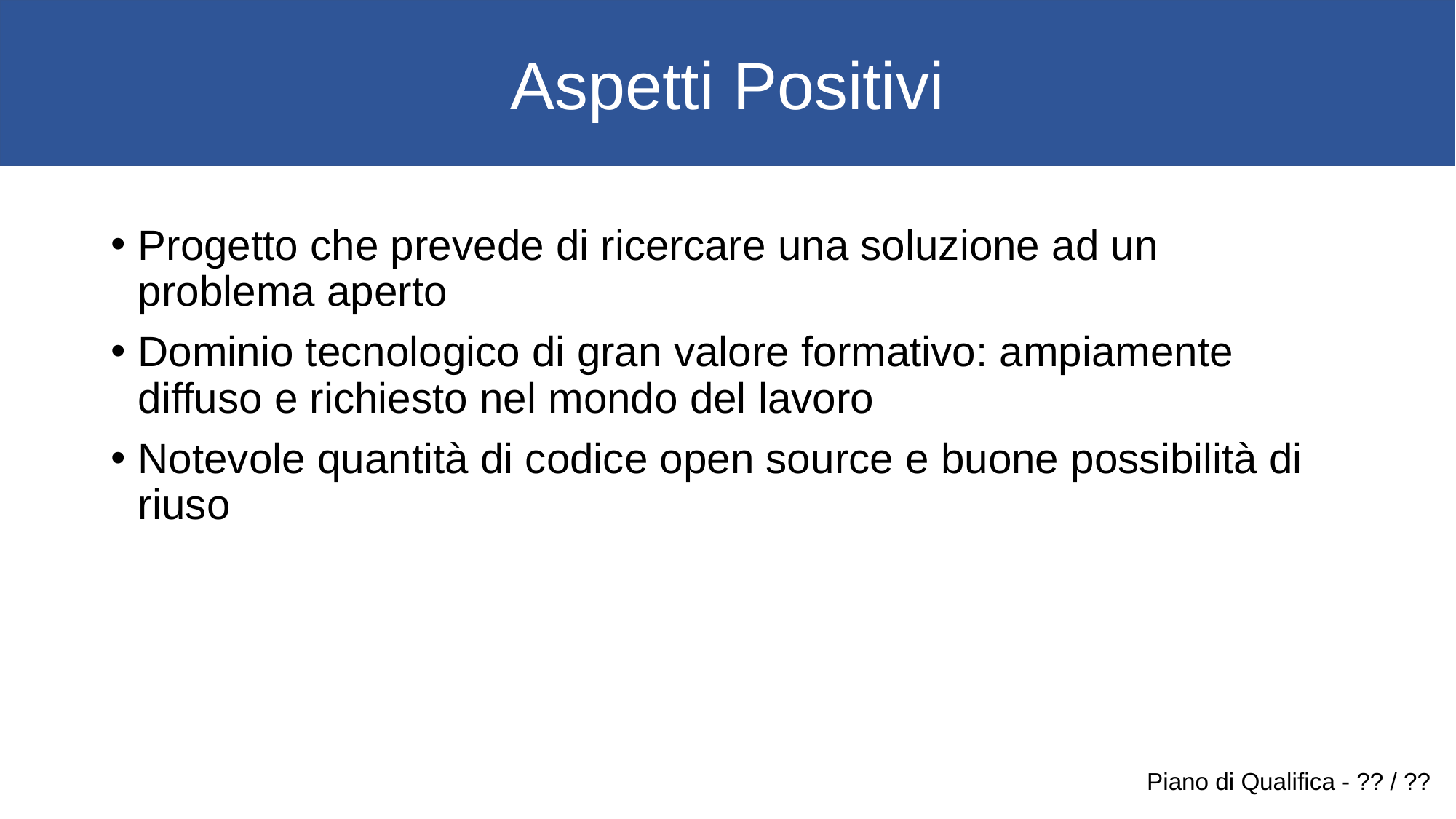

Aspetti Positivi
Progetto che prevede di ricercare una soluzione ad un problema aperto
Dominio tecnologico di gran valore formativo: ampiamente diffuso e richiesto nel mondo del lavoro
Notevole quantità di codice open source e buone possibilità di riuso
Piano di Qualifica - ?? / ??